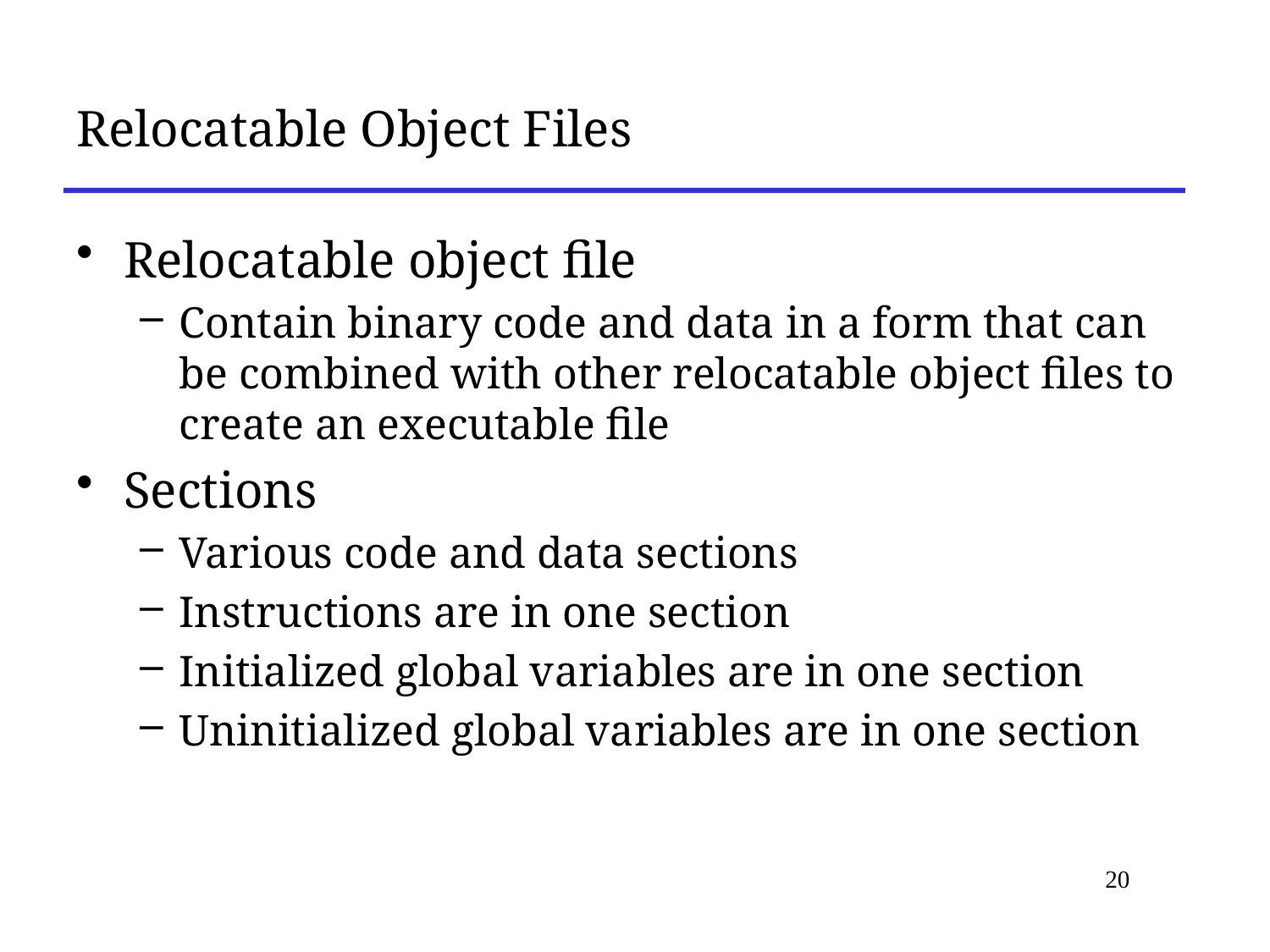

# Relocatable Object Files
Relocatable object file
Contain binary code and data in a form that can be combined with other relocatable object files to create an executable file
Sections
Various code and data sections
Instructions are in one section
Initialized global variables are in one section
Uninitialized global variables are in one section
20